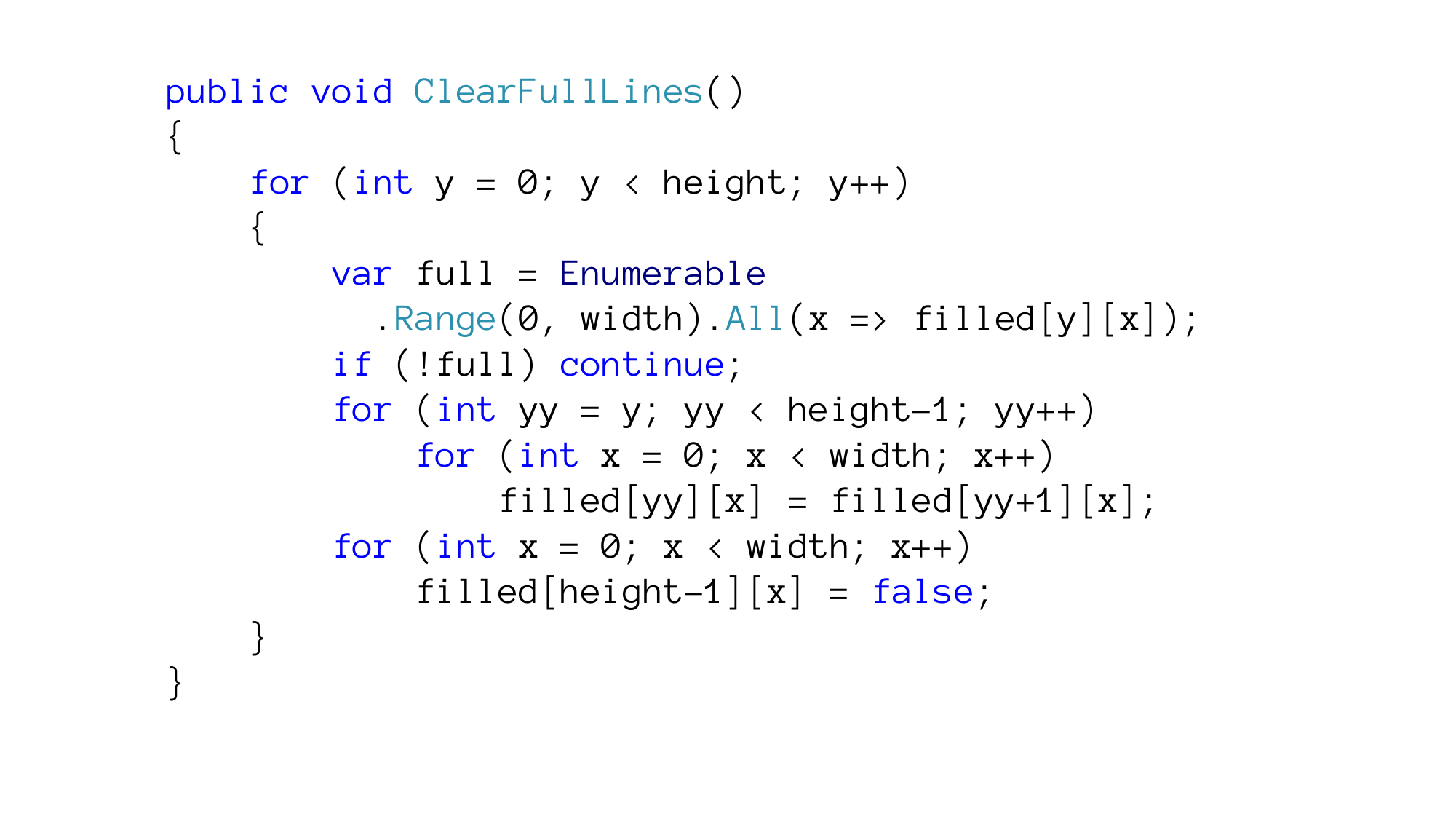

public void ClearFullLines()
{
    for (int y = 0; y < height; y++)
    {
        var full = Enumerable
          .Range(0, width).All(x => filled[y][x]);
        if (!full) continue;
        for (int yy = y; yy < height-1; yy++)
            for (int x = 0; x < width; x++)
                filled[yy][x] = filled[yy+1][x];
        for (int x = 0; x < width; x++)
            filled[height-1][x] = false;
    }
}